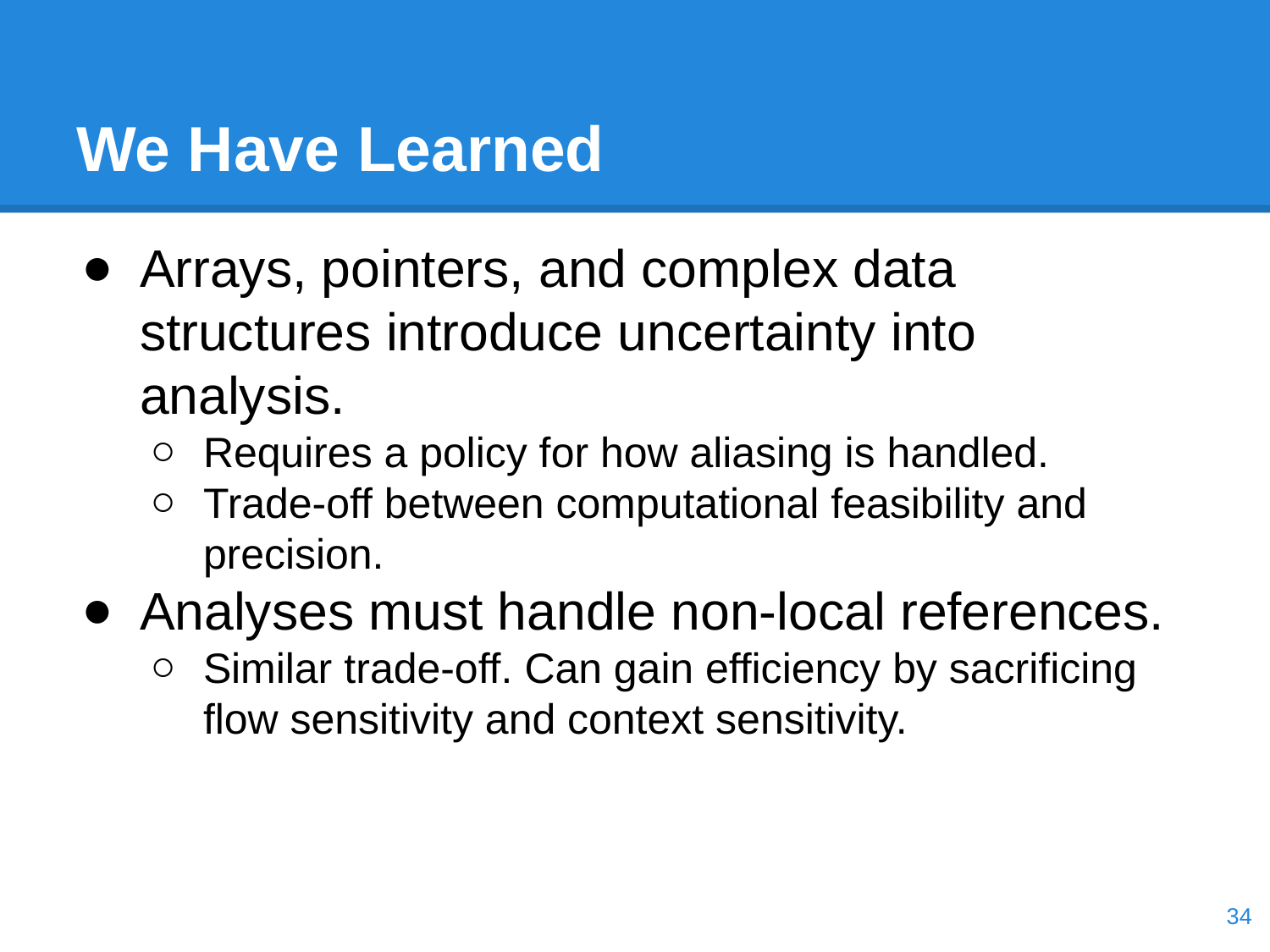

# We Have Learned
Arrays, pointers, and complex data structures introduce uncertainty into analysis.
Requires a policy for how aliasing is handled.
Trade-off between computational feasibility and precision.
Analyses must handle non-local references.
Similar trade-off. Can gain efficiency by sacrificing flow sensitivity and context sensitivity.
34